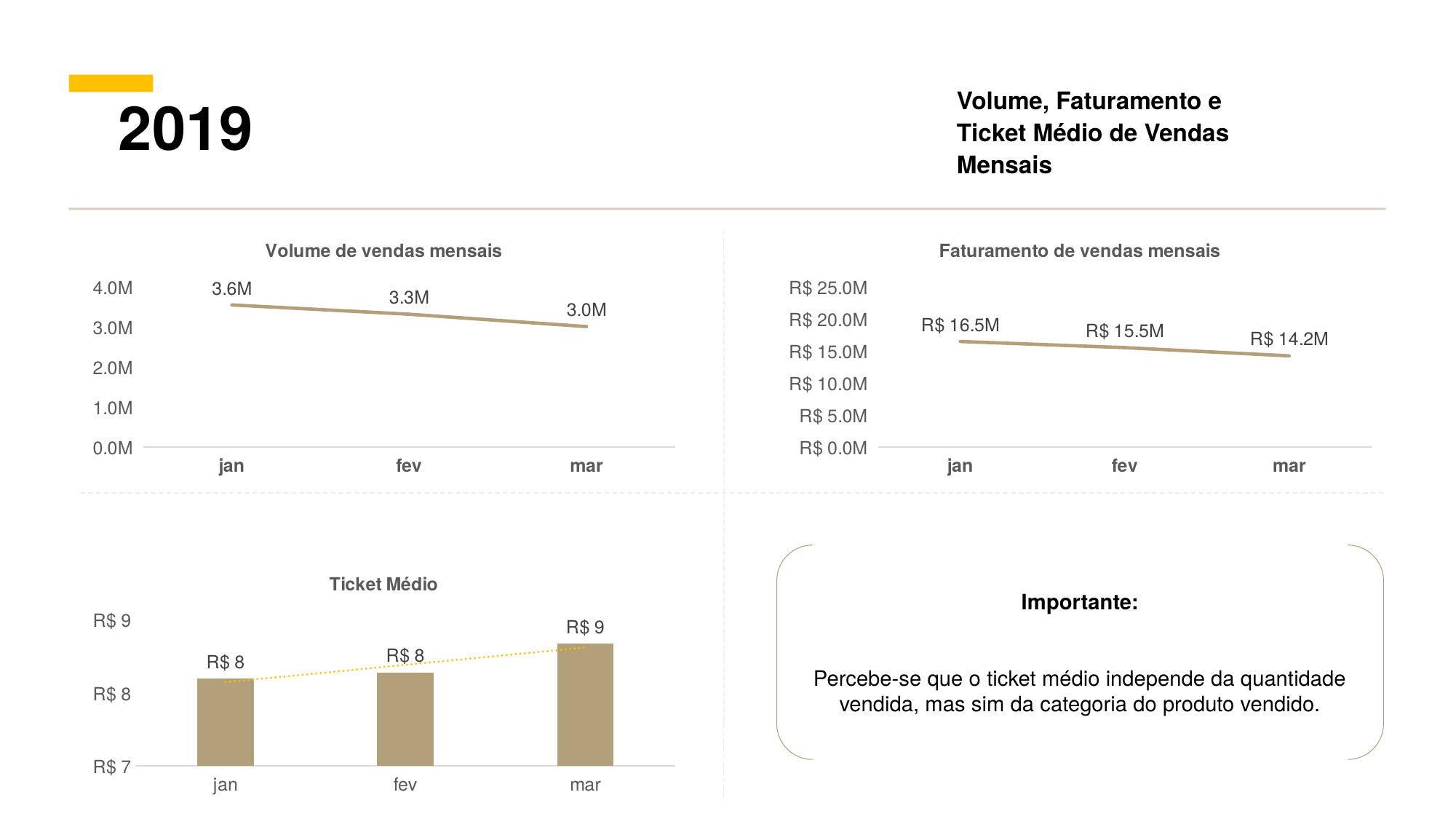

# 2019
Volume, Faturamento e Ticket Médio de Vendas Mensais

### Chart: Volume de vendas mensais

| Category | 2019 |
|---|---|
| jan | 3550774.0 |
| fev | 3318836.0 |
| mar | 3011326.0 |

### Chart: Faturamento de vendas mensais

| Category | 2019 |
|---|---|
| jan | 16484494.024500003 |
| fev | 15528209.351 |
| mar | 14239893.92899999 |
Importante:

Percebe-se que o ticket médio independe da quantidade vendida, mas sim da categoria do produto vendido.

### Chart:

| Category | Ticket Médio |
|---|---|
| jan | 8.199045000597842 |
| fev | 8.28266141798374 |
| mar | 8.674637757623346 |